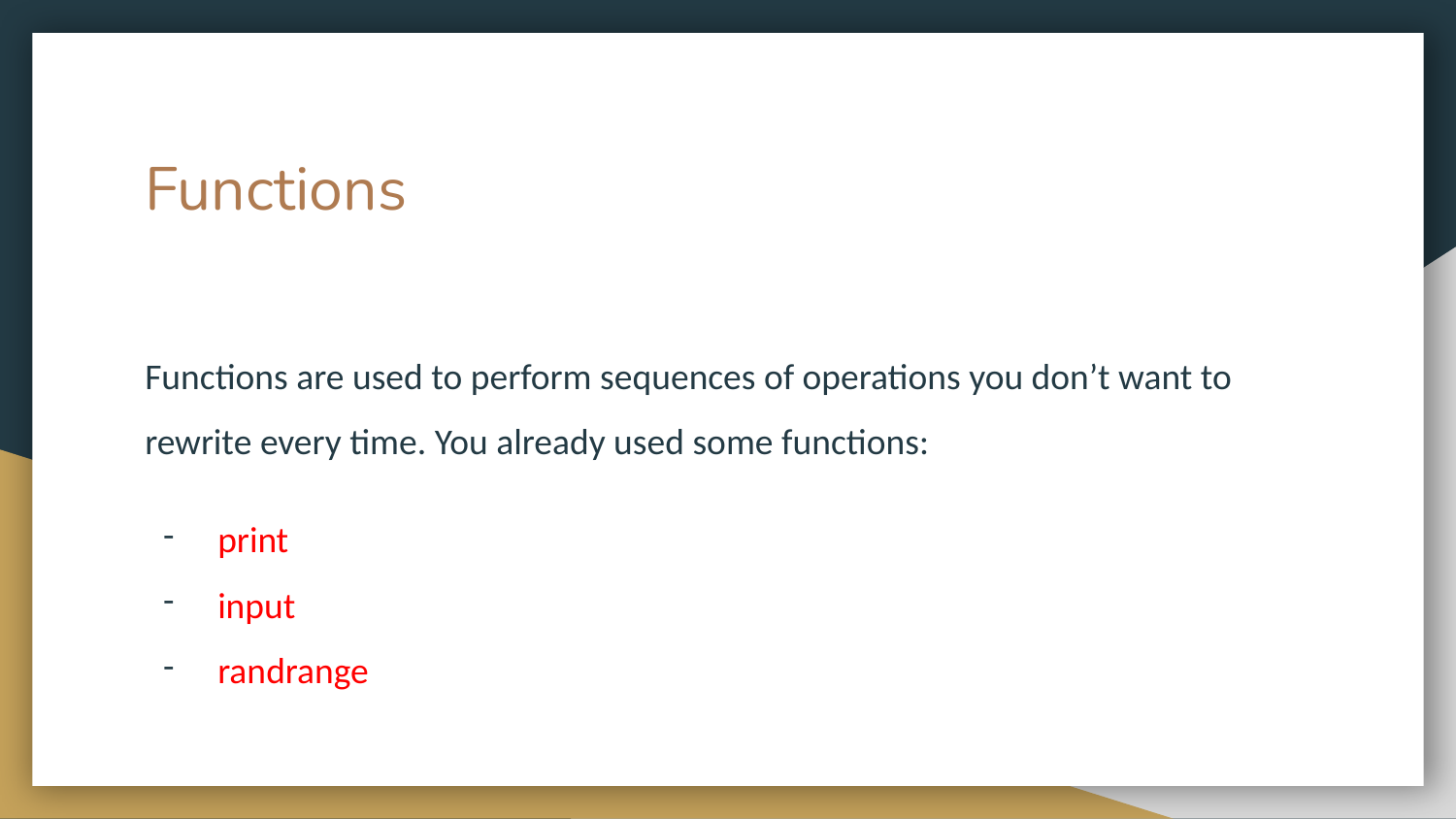

# Functions
Functions are used to perform sequences of operations you don’t want to rewrite every time. You already used some functions:
print
input
randrange